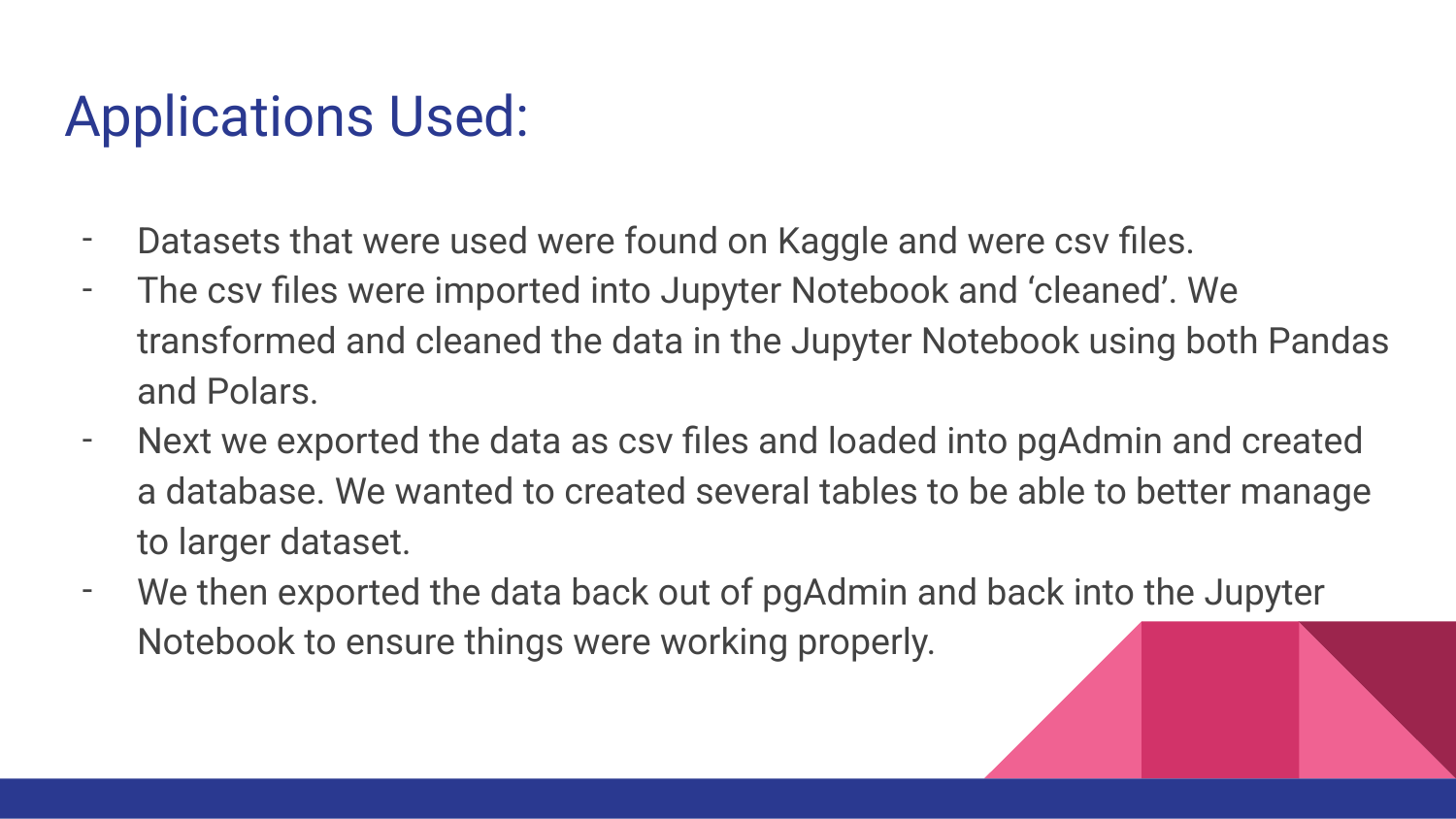

# Applications Used:

Datasets that were used were found on Kaggle and were csv files.
The csv files were imported into Jupyter Notebook and ‘cleaned’. We transformed and cleaned the data in the Jupyter Notebook using both Pandas and Polars.
Next we exported the data as csv files and loaded into pgAdmin and created a database. We wanted to created several tables to be able to better manage to larger dataset.
We then exported the data back out of pgAdmin and back into the Jupyter Notebook to ensure things were working properly.